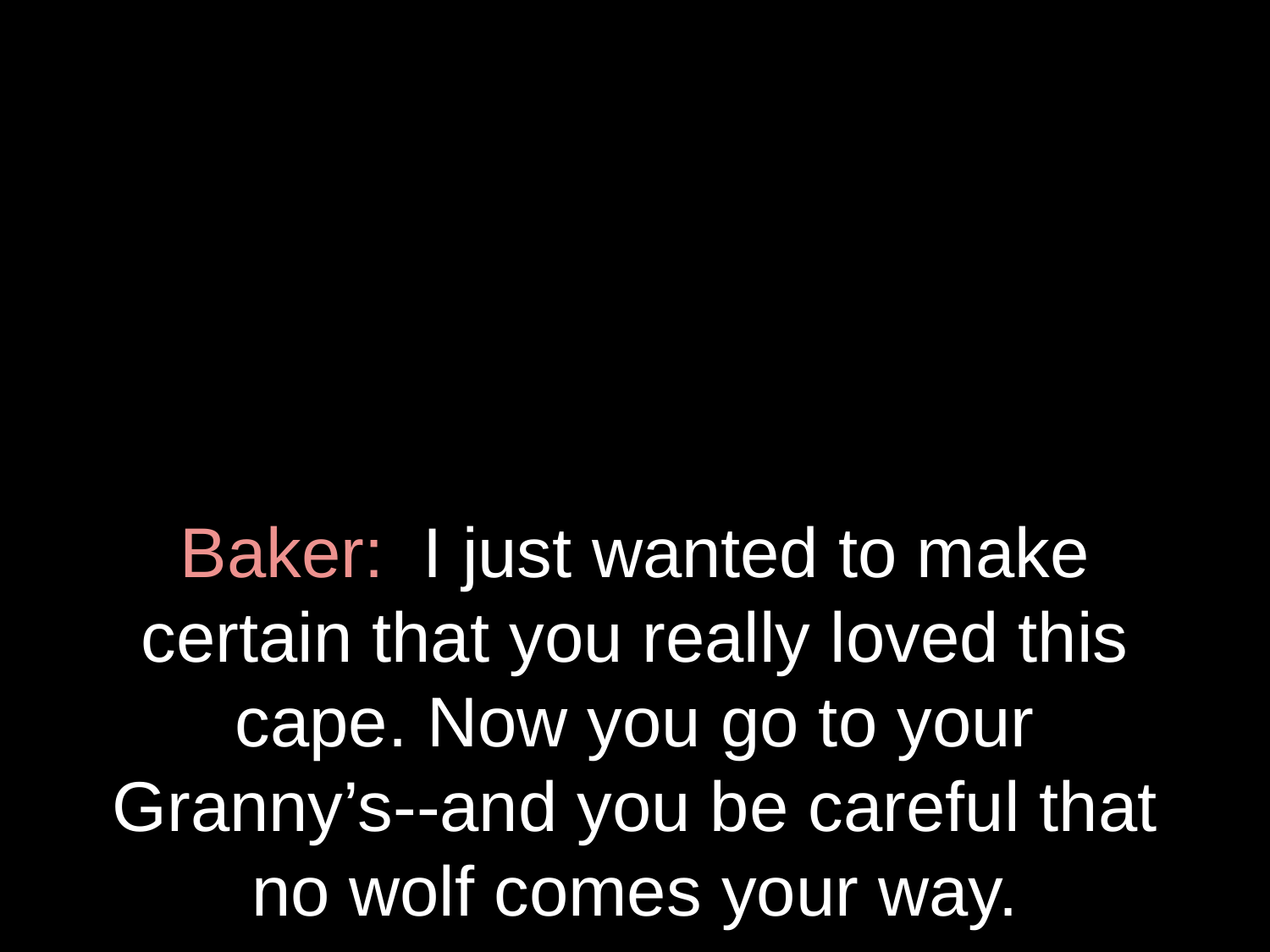

# Baker:  I just wanted to make certain that you really loved this cape. Now you go to your Granny’s--and you be careful that no wolf comes your way.